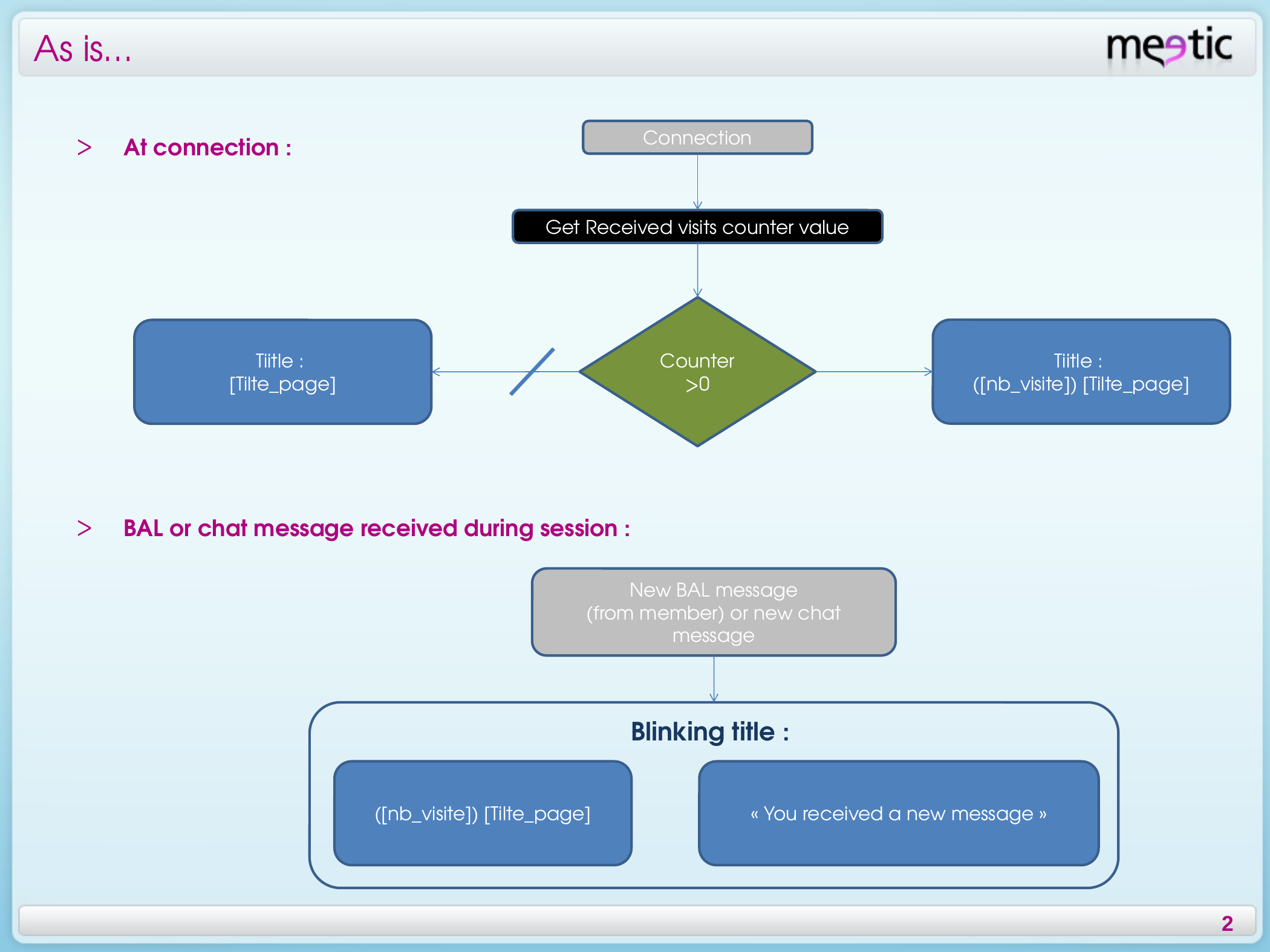

# As is…
Connection
At connection :

BAL or chat message received during session :
Get Received visits counter value
Counter >0
Tiitle :
([nb_visite]) [Tilte_page]
Tiitle :
[Tilte_page]
New BAL message
(from member) or new chat message
Blinking title :
([nb_visite]) [Tilte_page]
« You received a new message »
2